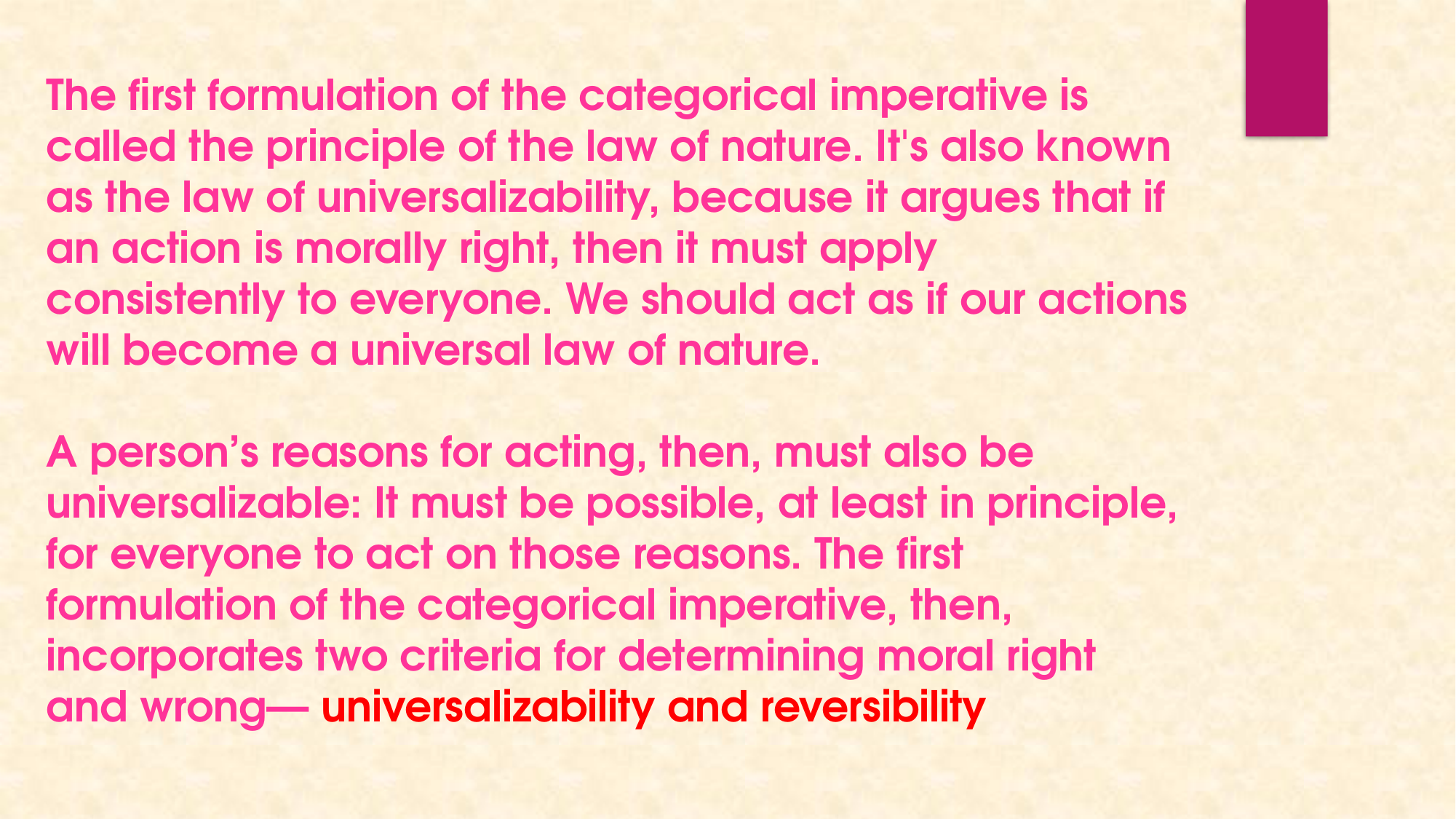

The first formulation of the categorical imperative is called the principle of the law of nature. It's also known as the law of universalizability, because it argues that if an action is morally right, then it must apply consistently to everyone. We should act as if our actions will become a universal law of nature.

A person’s reasons for acting, then, must also be universalizable: It must be possible, at least in principle, for everyone to act on those reasons. The first formulation of the categorical imperative, then, incorporates two criteria for determining moral right and wrong— universalizability and reversibility